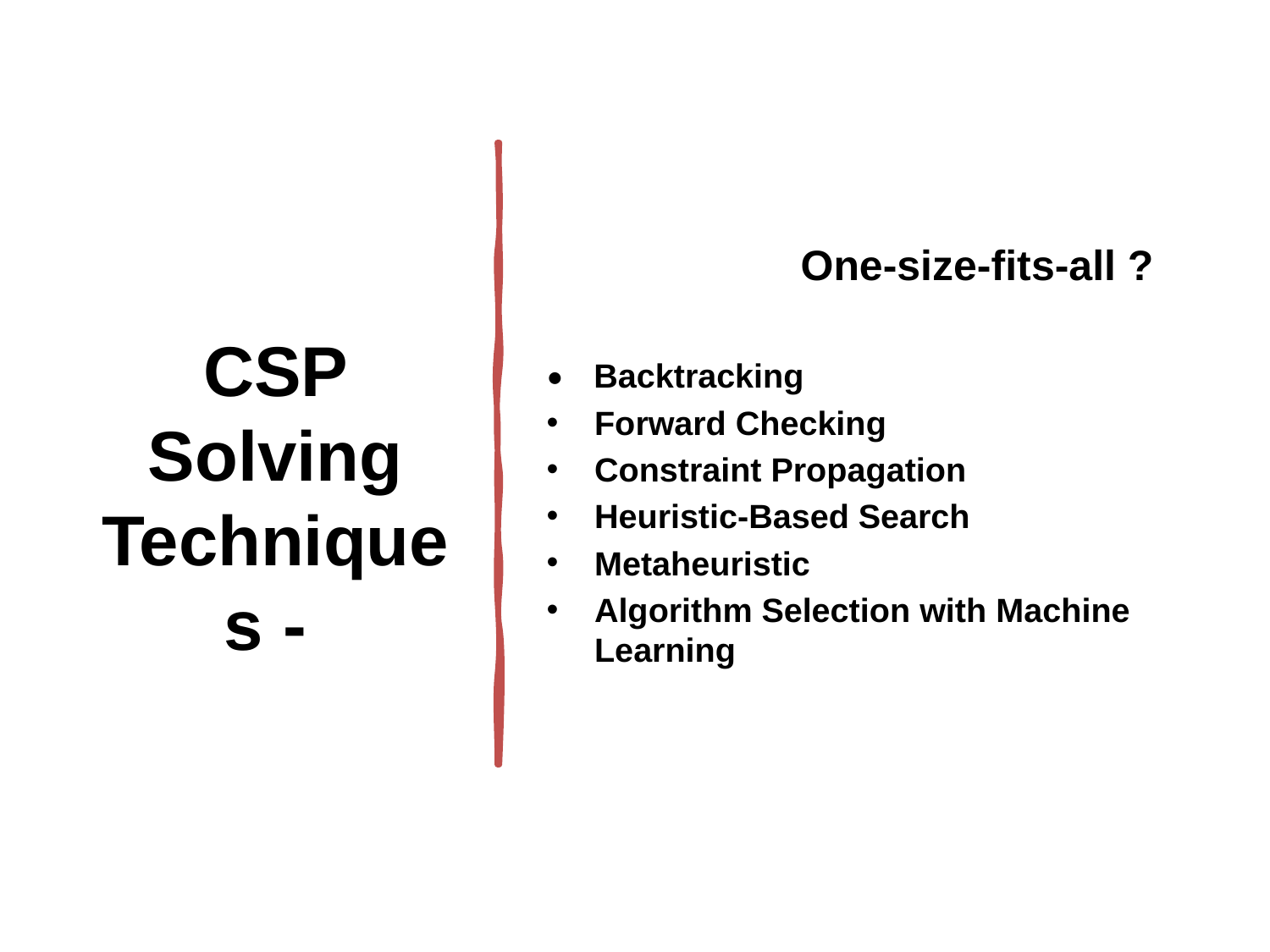

# CSP Solving Techniques -
		One-size-fits-all ?

•    Backtracking
Forward Checking
Constraint Propagation
Heuristic-Based Search
Metaheuristic
Algorithm Selection with Machine Learning